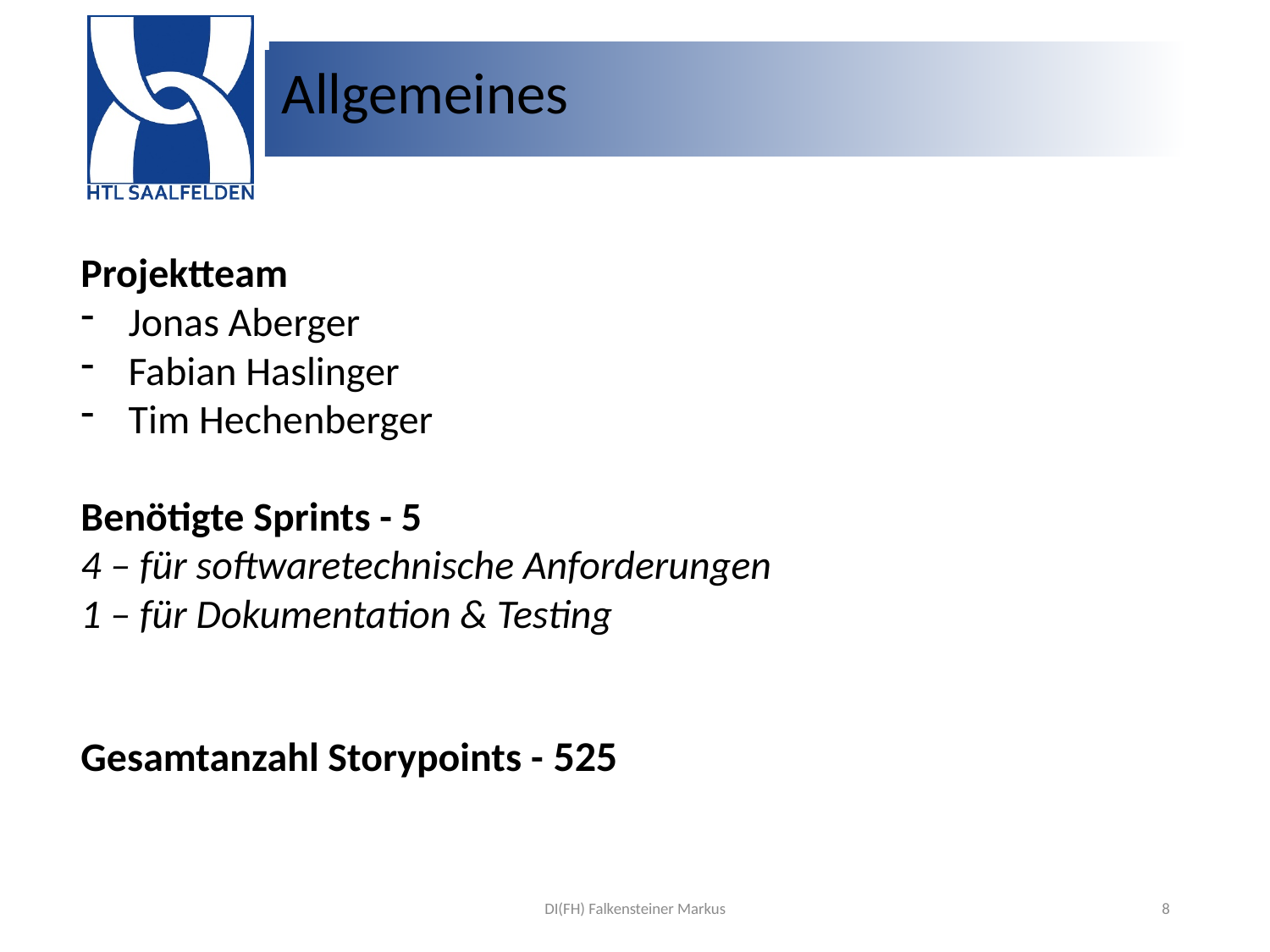

# Allgemeines
Projektteam
Jonas Aberger
Fabian Haslinger
Tim Hechenberger

Benötigte Sprints - 5
4 – für softwaretechnische Anforderungen
1 – für Dokumentation & Testing

Gesamtanzahl Storypoints - 525

DI(FH) Falkensteiner Markus
8